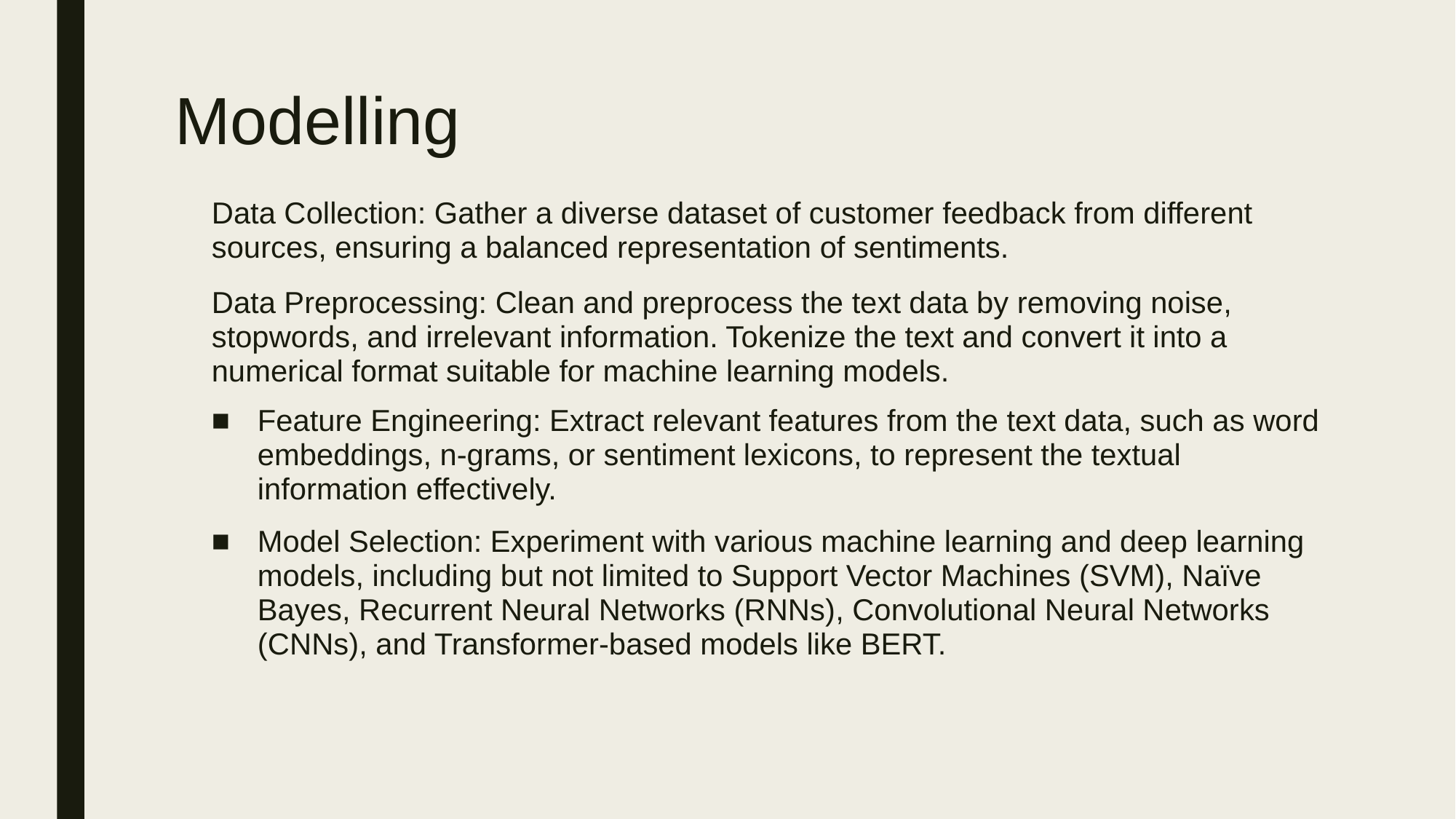

# Modelling
Data Collection: Gather a diverse dataset of customer feedback from different sources, ensuring a balanced representation of sentiments.
Data Preprocessing: Clean and preprocess the text data by removing noise, stopwords, and irrelevant information. Tokenize the text and convert it into a numerical format suitable for machine learning models.
Feature Engineering: Extract relevant features from the text data, such as word embeddings, n-grams, or sentiment lexicons, to represent the textual information effectively.
Model Selection: Experiment with various machine learning and deep learning models, including but not limited to Support Vector Machines (SVM), Naïve Bayes, Recurrent Neural Networks (RNNs), Convolutional Neural Networks (CNNs), and Transformer-based models like BERT.